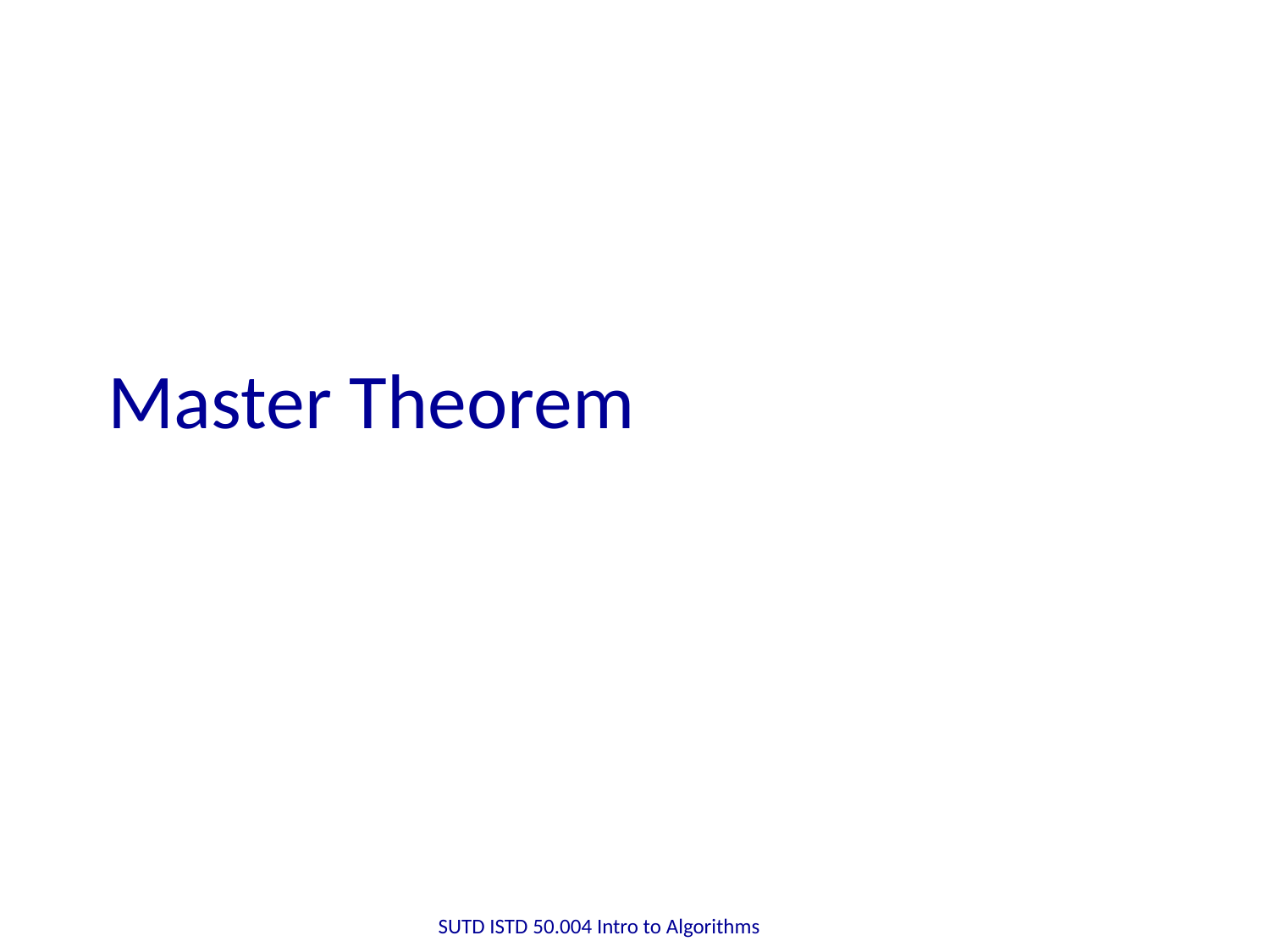

# Master Theorem

SUTD ISTD 50.004 Intro to Algorithms